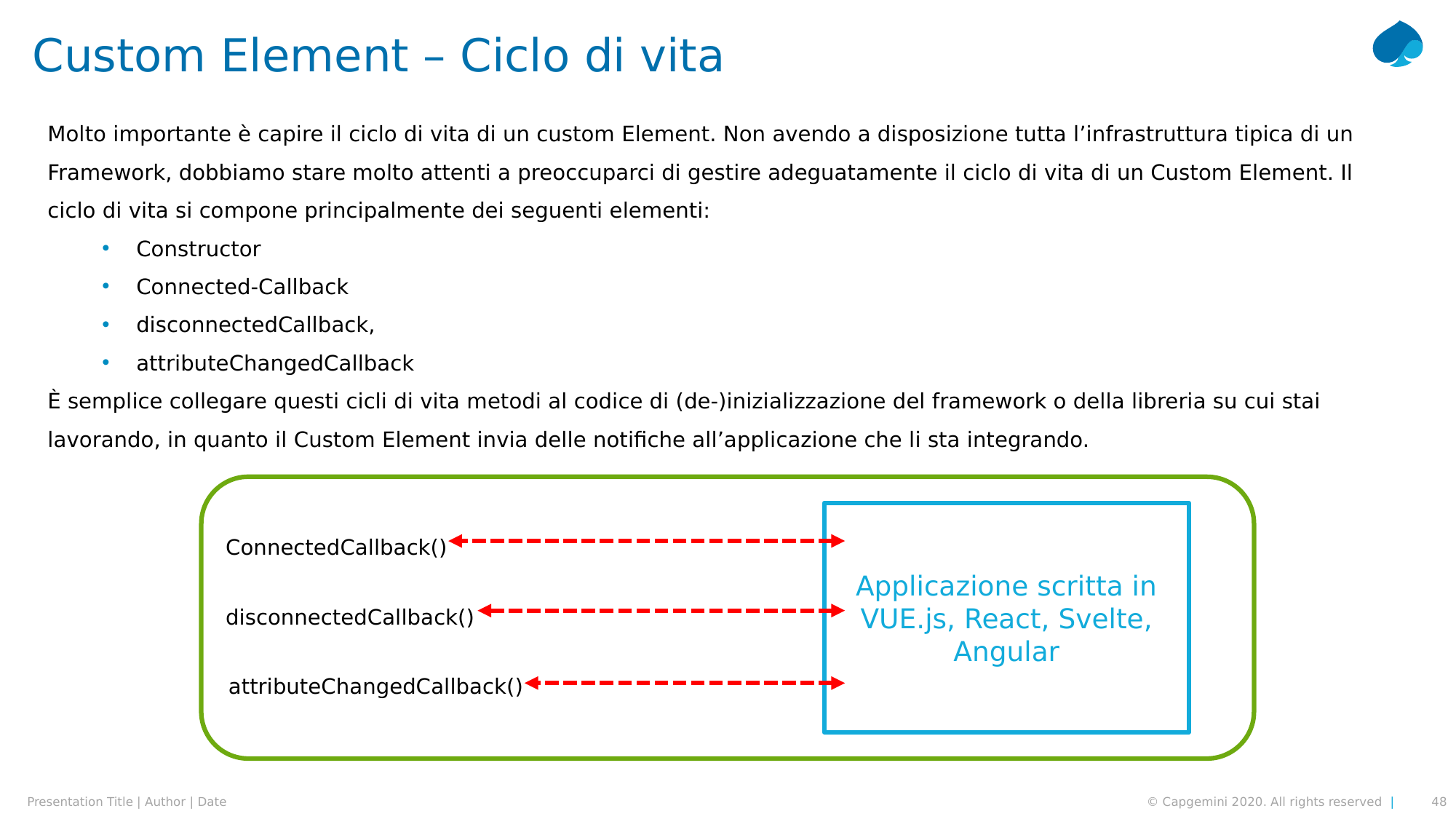

Custom Element – Ciclo di vita
Molto importante è capire il ciclo di vita di un custom Element. Non avendo a disposizione tutta l’infrastruttura tipica di un Framework, dobbiamo stare molto attenti a preoccuparci di gestire adeguatamente il ciclo di vita di un Custom Element. Il ciclo di vita si compone principalmente dei seguenti elementi:
Constructor
Connected-Callback
disconnectedCallback,
attributeChangedCallback
È semplice collegare questi cicli di vita metodi al codice di (de-)inizializzazione del framework o della libreria su cui stai lavorando, in quanto il Custom Element invia delle notifiche all’applicazione che li sta integrando.

Applicazione scritta in VUE.js, React, Svelte, Angular
ConnectedCallback()
disconnectedCallback()
attributeChangedCallback()